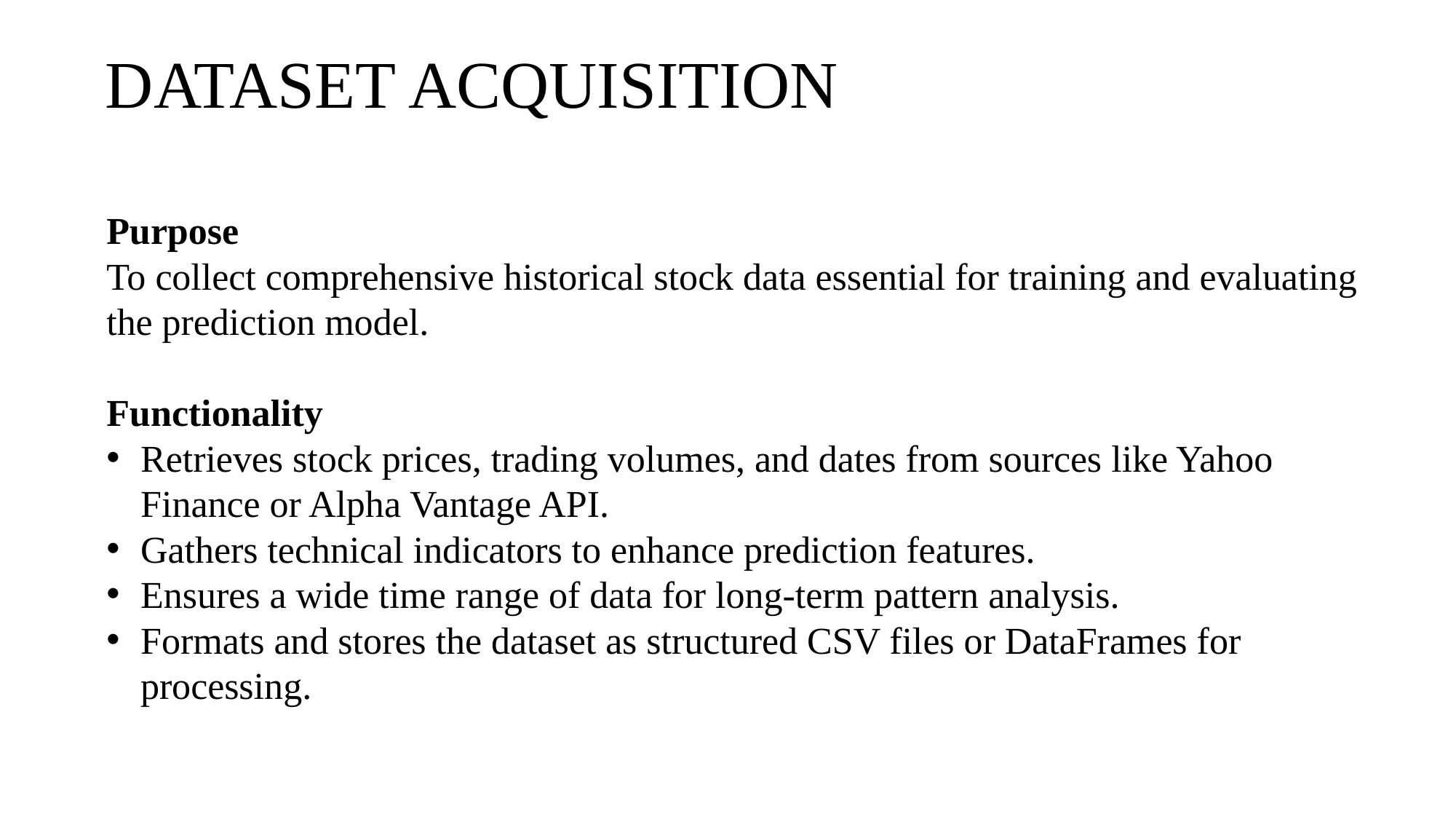

# DATASET ACQUISITION
Purpose
To collect comprehensive historical stock data essential for training and evaluating the prediction model.
Functionality
Retrieves stock prices, trading volumes, and dates from sources like Yahoo Finance or Alpha Vantage API.
Gathers technical indicators to enhance prediction features.
Ensures a wide time range of data for long-term pattern analysis.
Formats and stores the dataset as structured CSV files or DataFrames for processing.